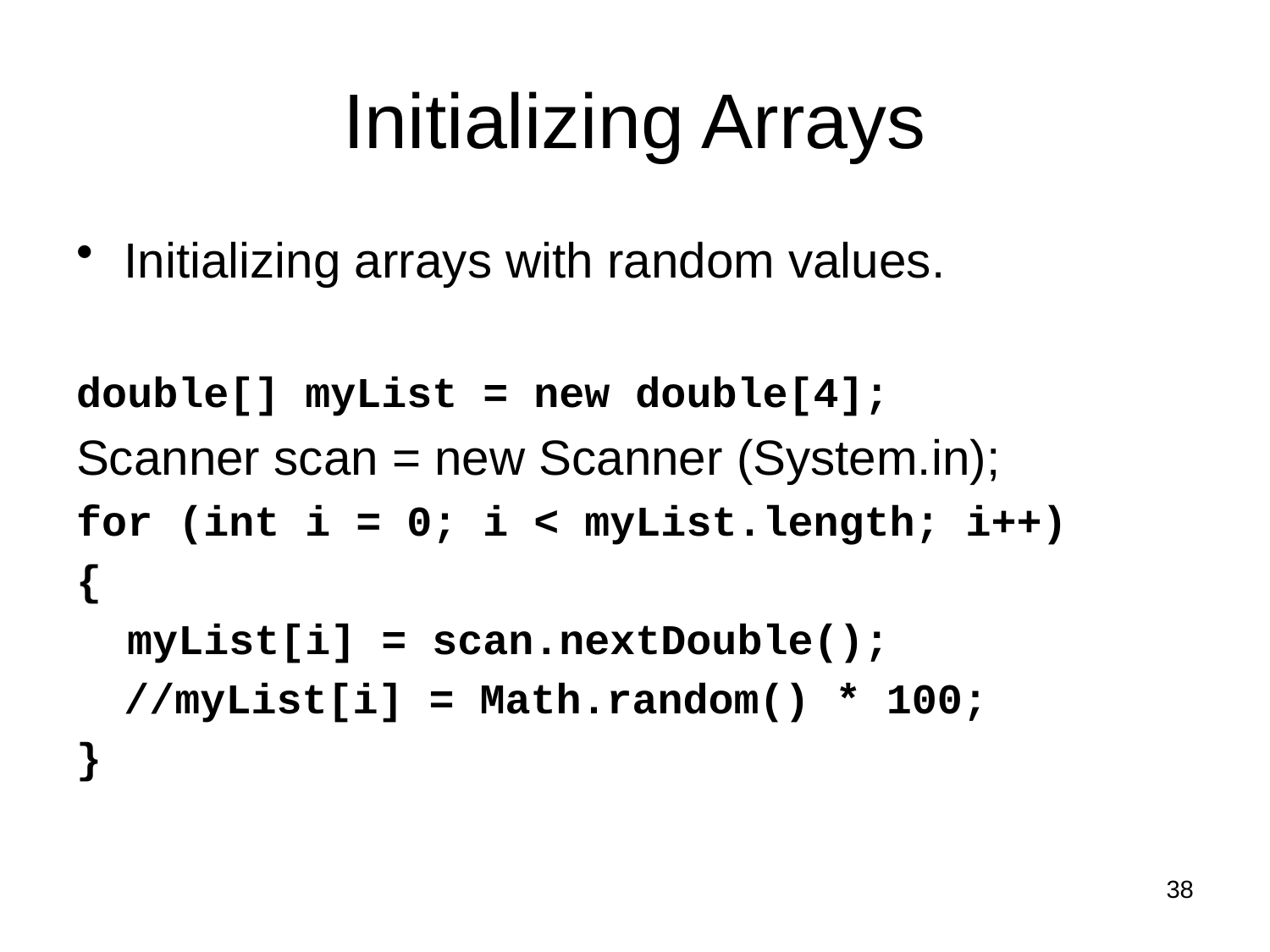

# Initializing Arrays
Initializing arrays with random values.

double[] myList = new double[4];
Scanner scan = new Scanner (System.in);
for (int i = 0; i < myList.length; i++)
{
  myList[i] = scan.nextDouble();
	//myList[i] = Math.random() * 100;
}
38